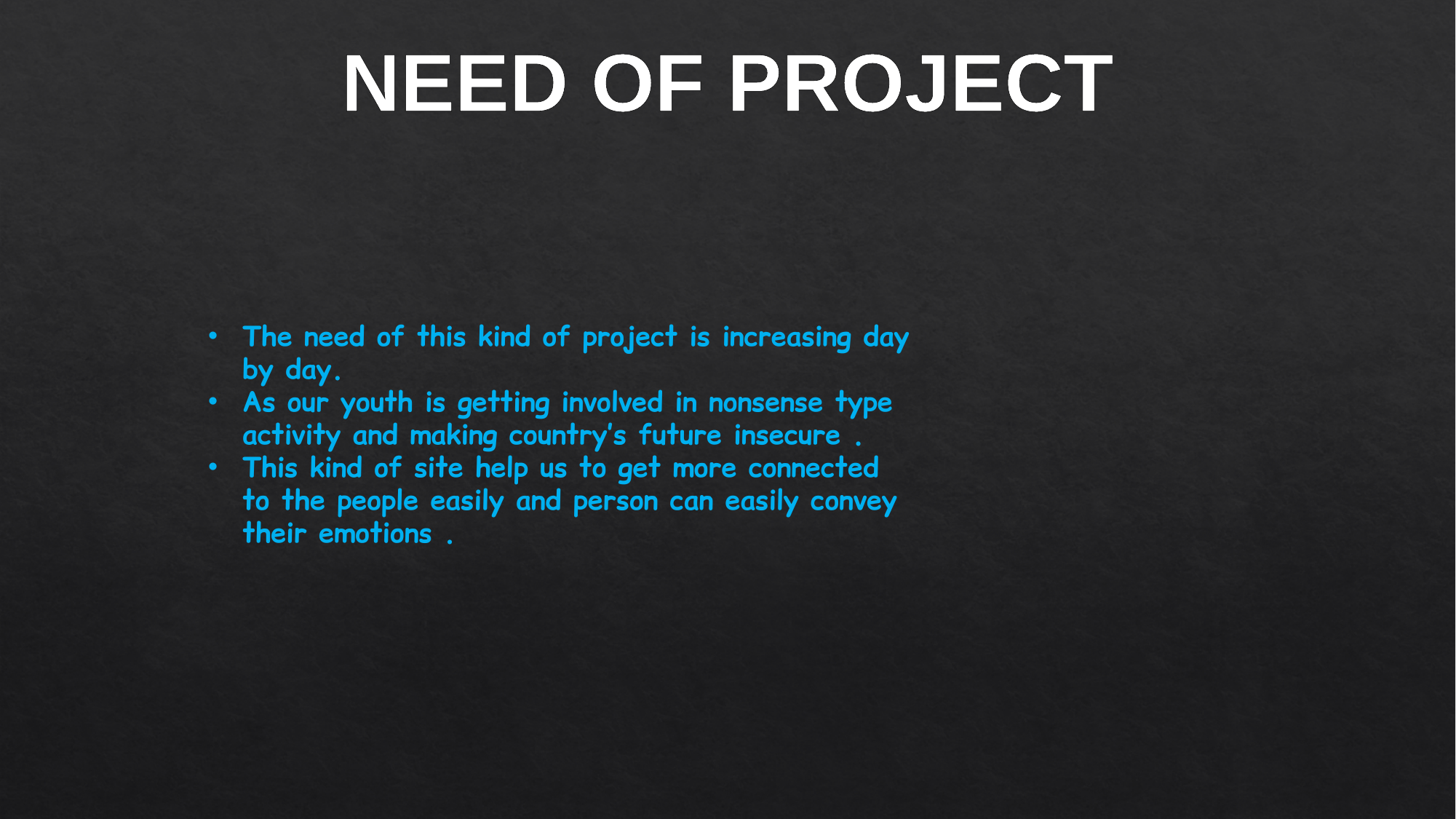

NEED OF PROJECT
The need of this kind of project is increasing day by day.
As our youth is getting involved in nonsense type activity and making country’s future insecure .
This kind of site help us to get more connected to the people easily and person can easily convey their emotions .